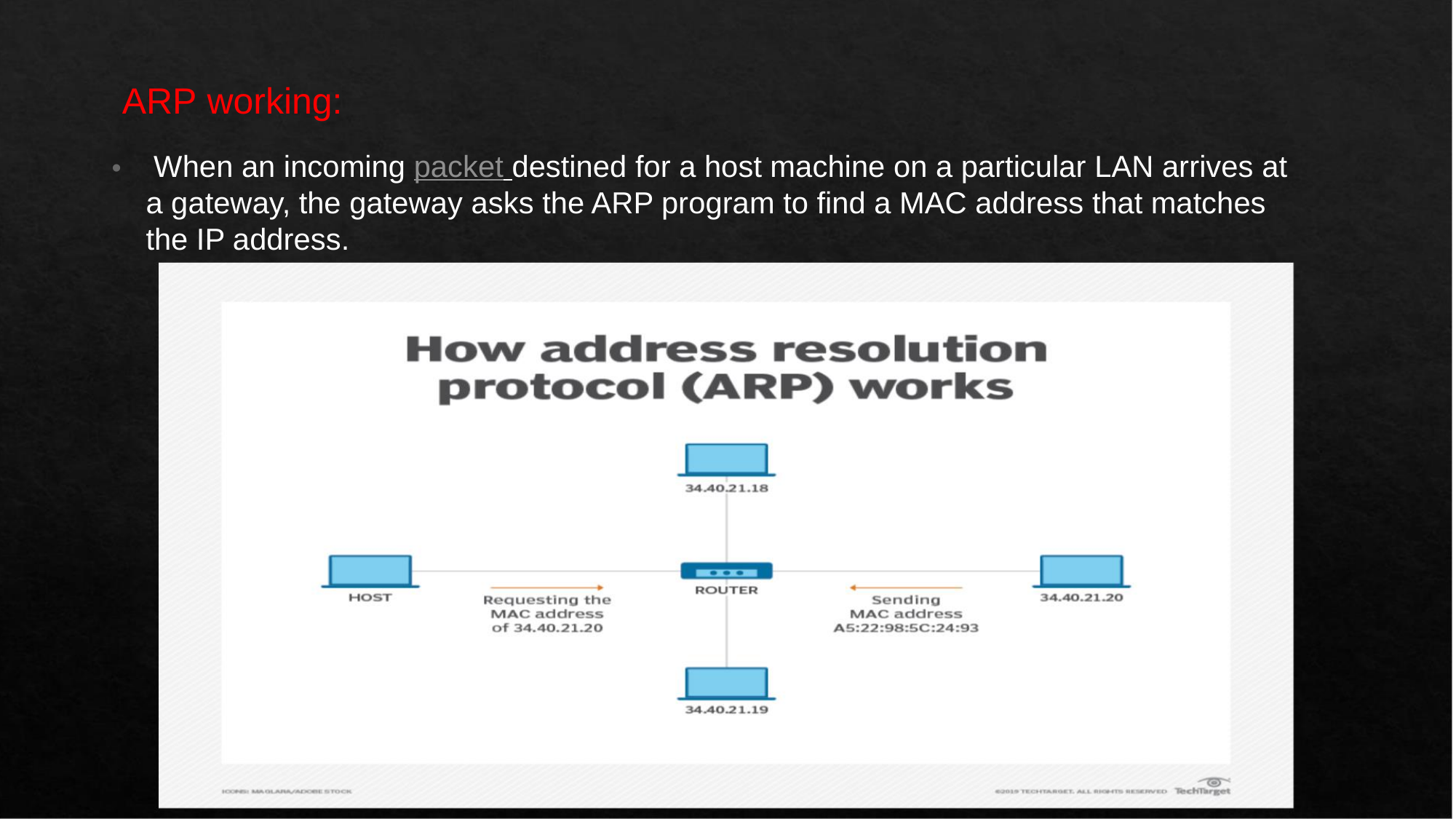

ARP working:
• When an incoming packet destined for a host machine on a particular LAN arrives at
a gateway, the gateway asks the ARP program to find a MAC address that matches
the IP address.